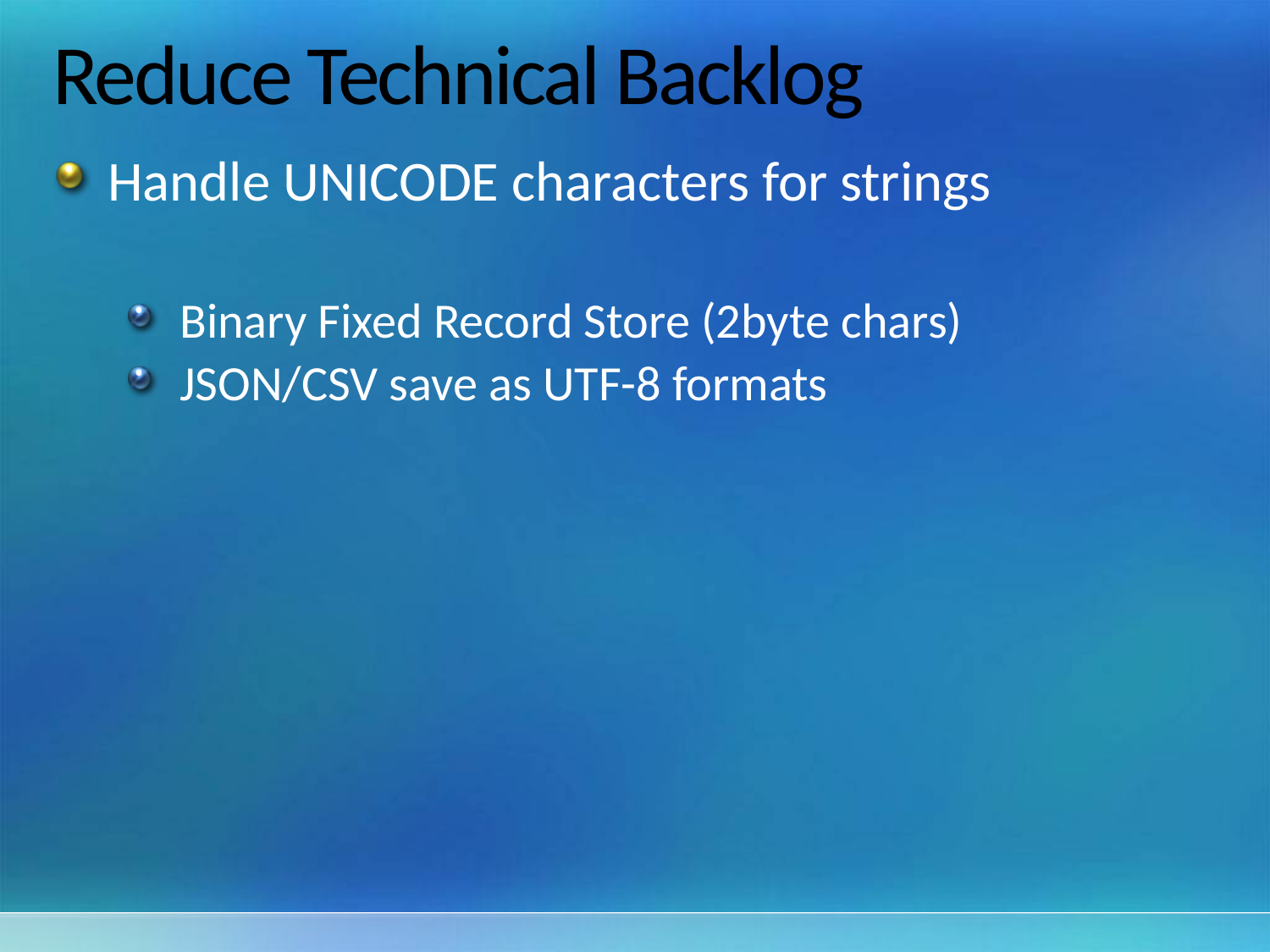

# Reduce Technical Backlog
Handle UNICODE characters for strings

Binary Fixed Record Store (2byte chars)
JSON/CSV save as UTF-8 formats